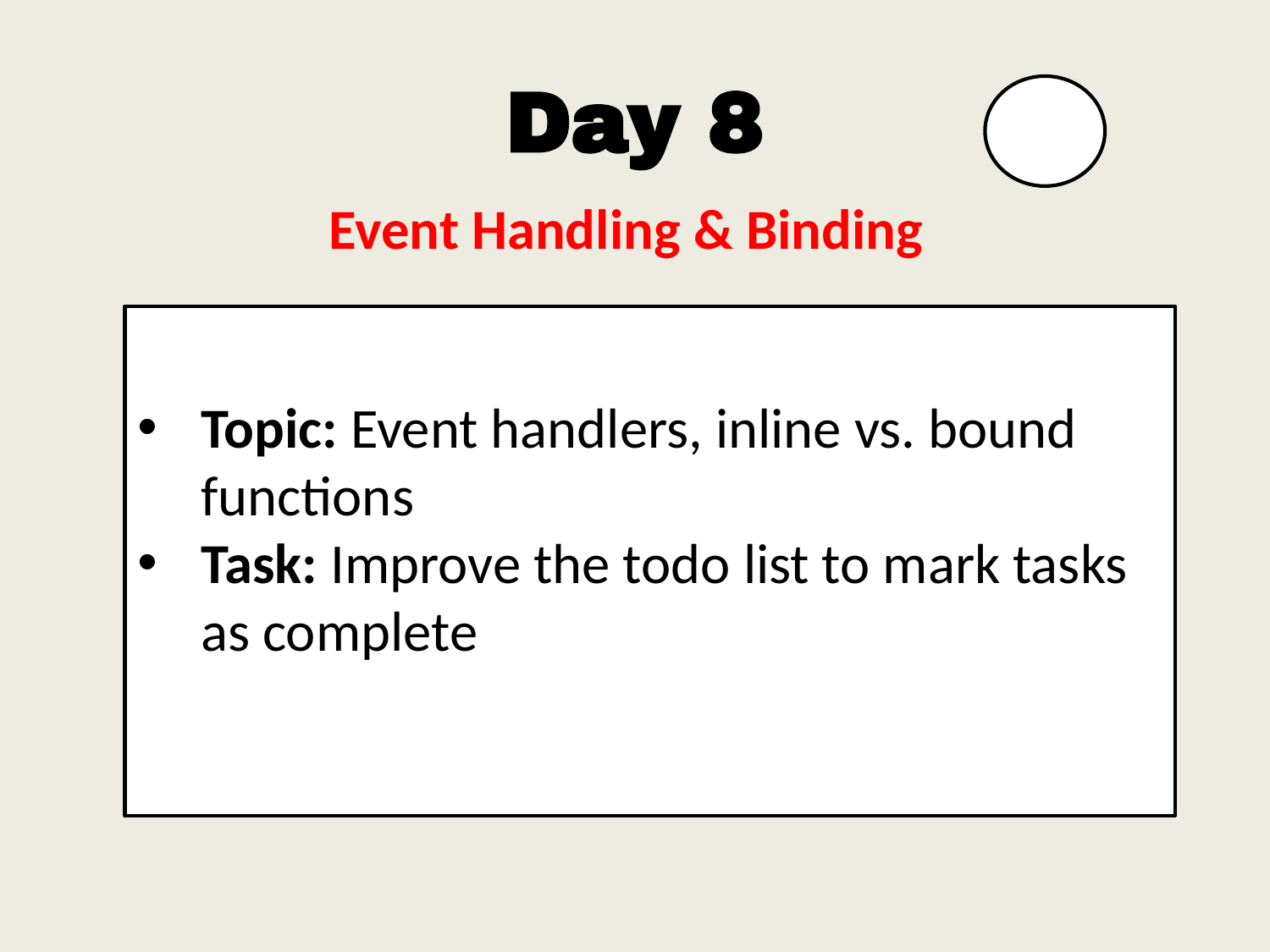

# Day 8

Event Handling & Binding
Topic: Event handlers, inline vs. bound functions
Task: Improve the todo list to mark tasks as complete